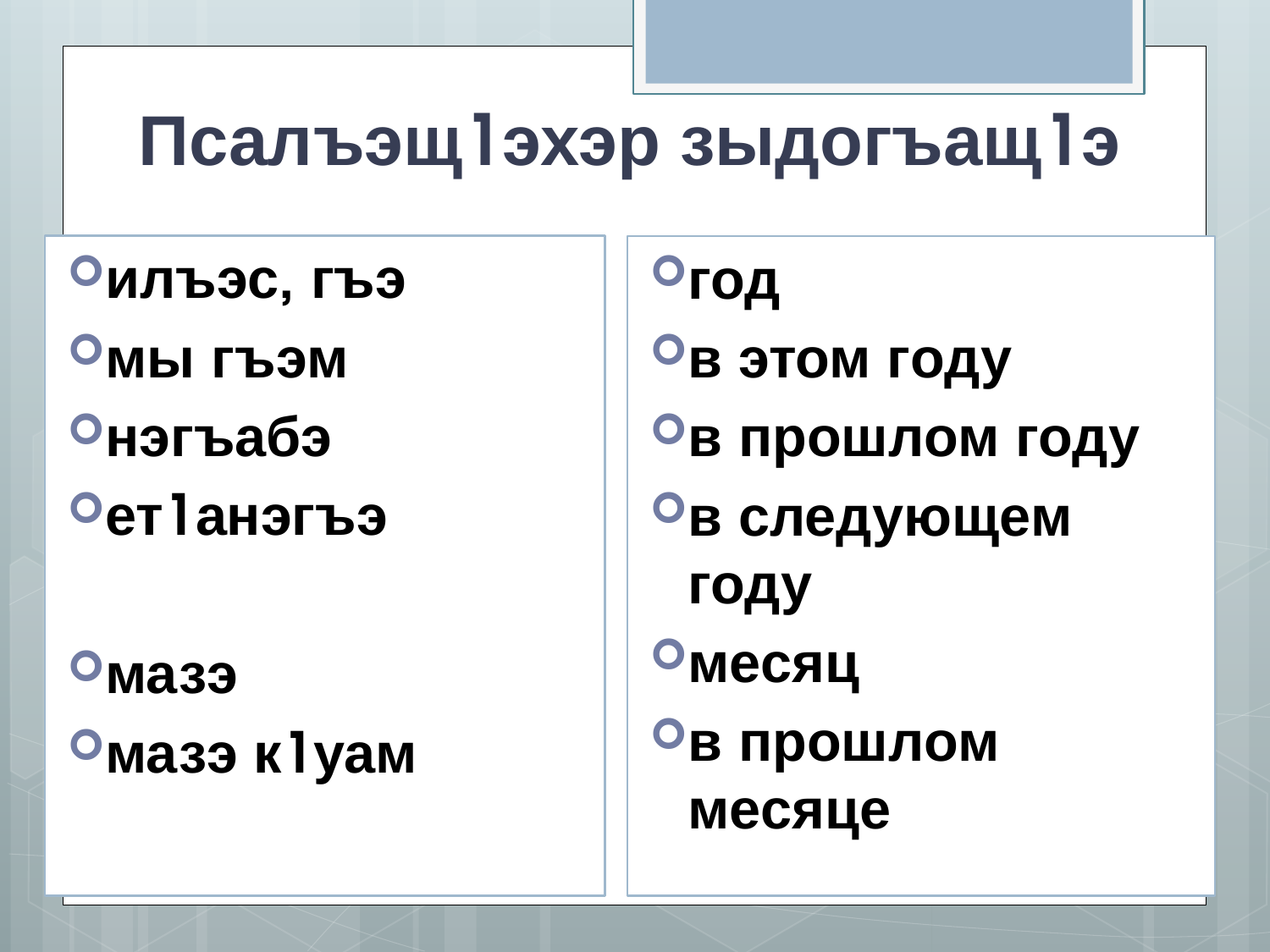

# Псалъэщ1эхэр зыдогъащ1э
илъэс, гъэ
мы гъэм
нэгъабэ
ет1анэгъэ

мазэ
мазэ к1уам

год
в этом году
в прошлом году
в следующем году
месяц
в прошлом месяце